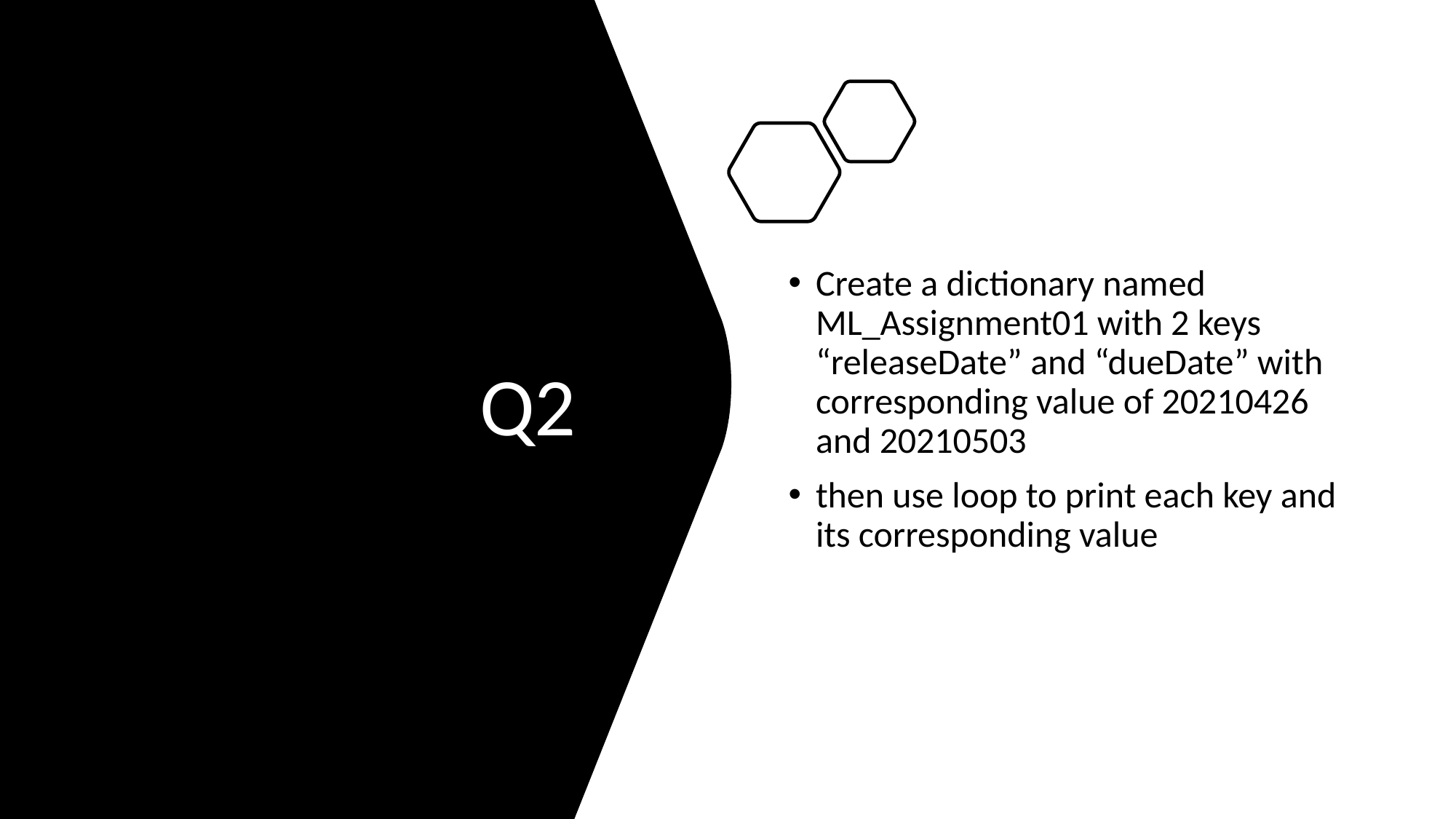

# Q2
Create a dictionary named ML_Assignment01 with 2 keys “releaseDate” and “dueDate” with corresponding value of 20210426 and 20210503
then use loop to print each key and its corresponding value